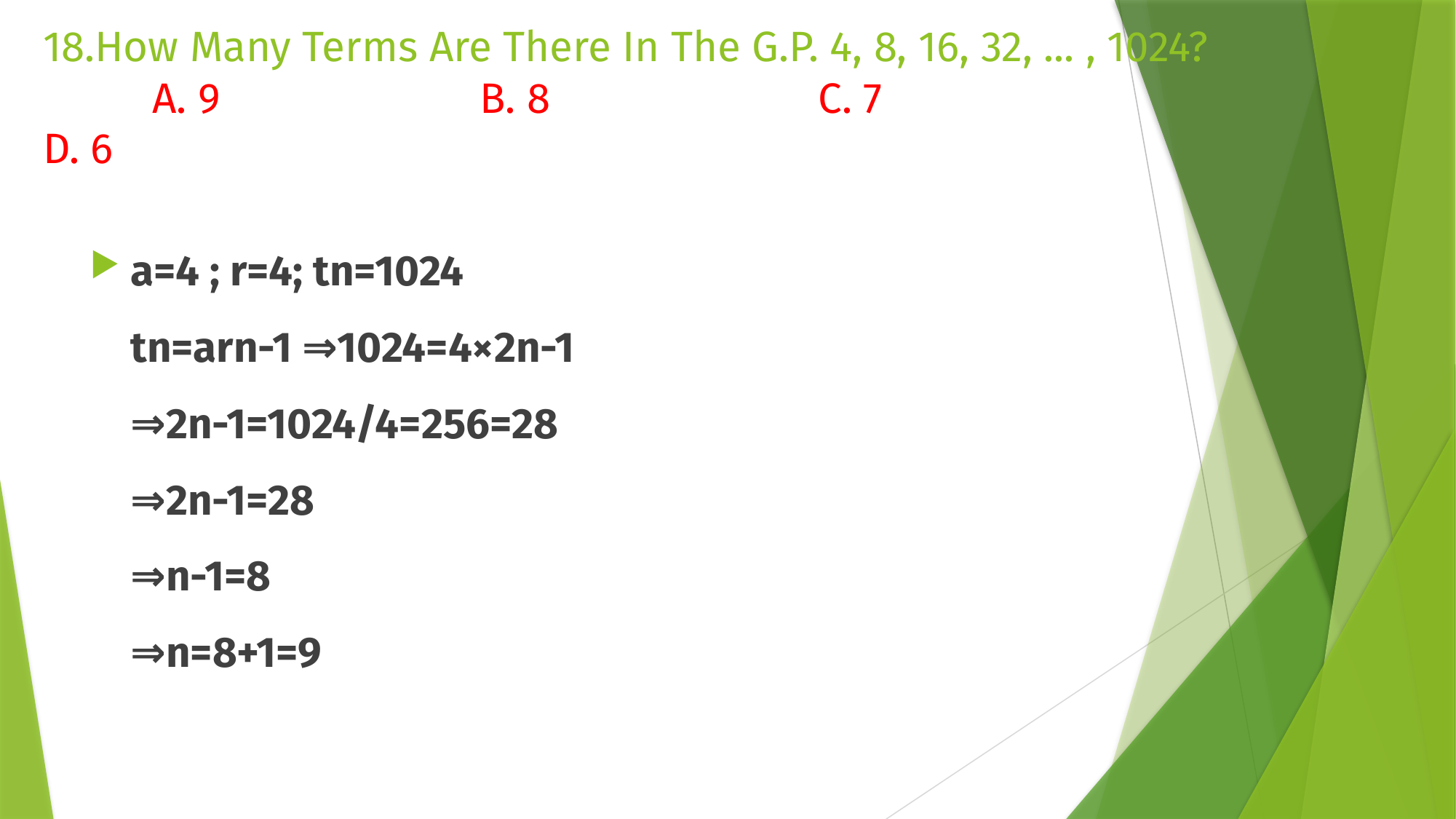

# 18.How Many Terms Are There In The G.P. 4, 8, 16, 32, ... , 1024? A. 9 			B. 8			 C. 7 				D. 6
a=4 ; r=4; tn=1024
tn=arn-1 ⇒1024=4×2n-1
⇒2n-1=1024/4=256=28
⇒2n-1=28
⇒n-1=8
⇒n=8+1=9